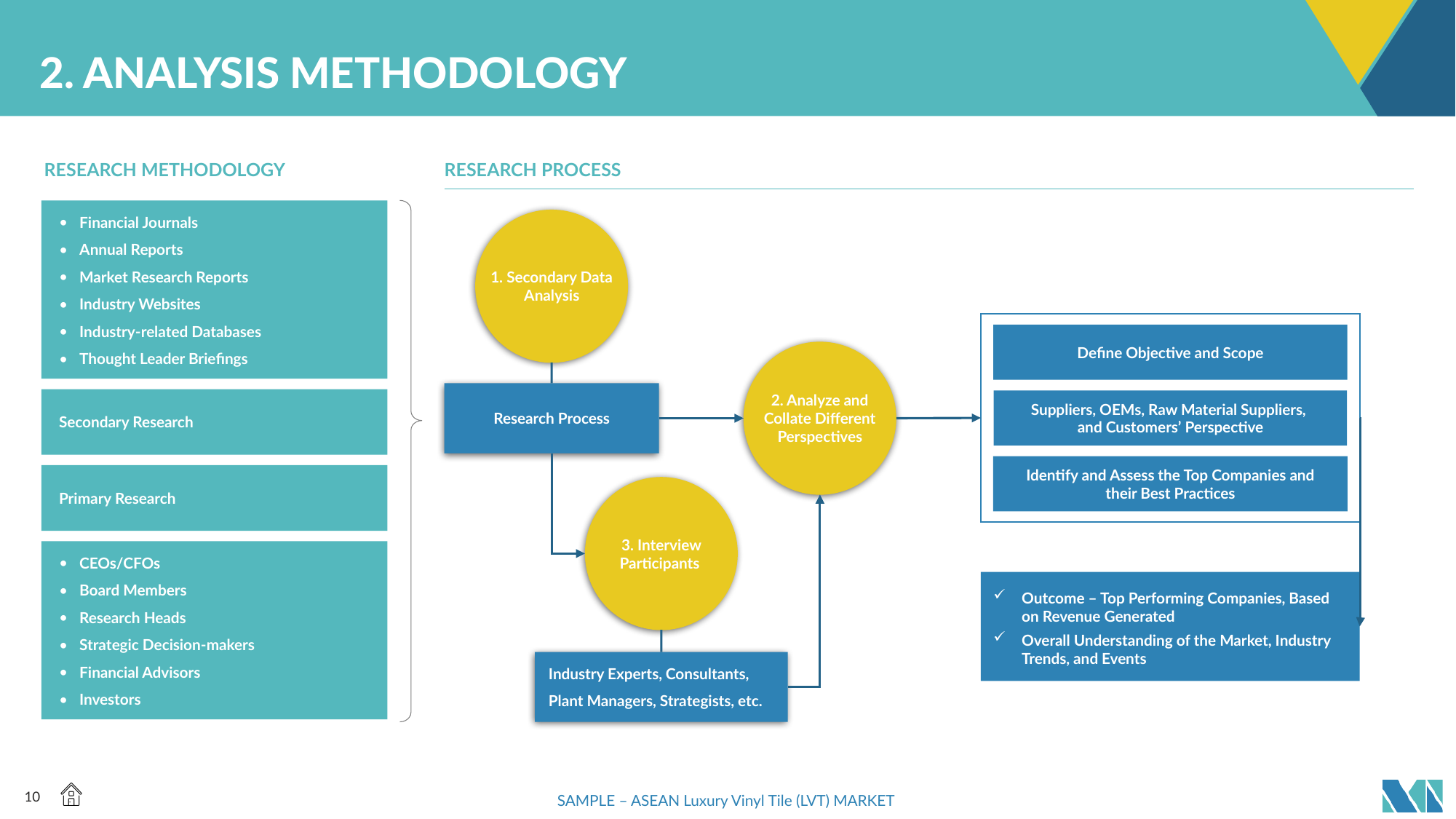

# 2. ANALYSIS METHODOLOGY
RESEARCH PROCESS
RESEARCH METHODOLOGY
Financial Journals
Annual Reports
Market Research Reports
Industry Websites
Industry-related Databases
Thought Leader Briefings
1. Secondary Data Analysis
Define Objective and Scope
2. Analyze and Collate Different Perspectives
Suppliers, OEMs, Raw Material Suppliers,
and Customers’ Perspective
Research Process
Secondary Research
Identify and Assess the Top Companies and their Best Practices
Primary Research
3. Interview Participants
CEOs/CFOs
Board Members
Research Heads
Strategic Decision-makers
Financial Advisors
Investors
Outcome – Top Performing Companies, Based on Revenue Generated
Overall Understanding of the Market, Industry Trends, and Events
Industry Experts, Consultants,
Plant Managers, Strategists, etc.